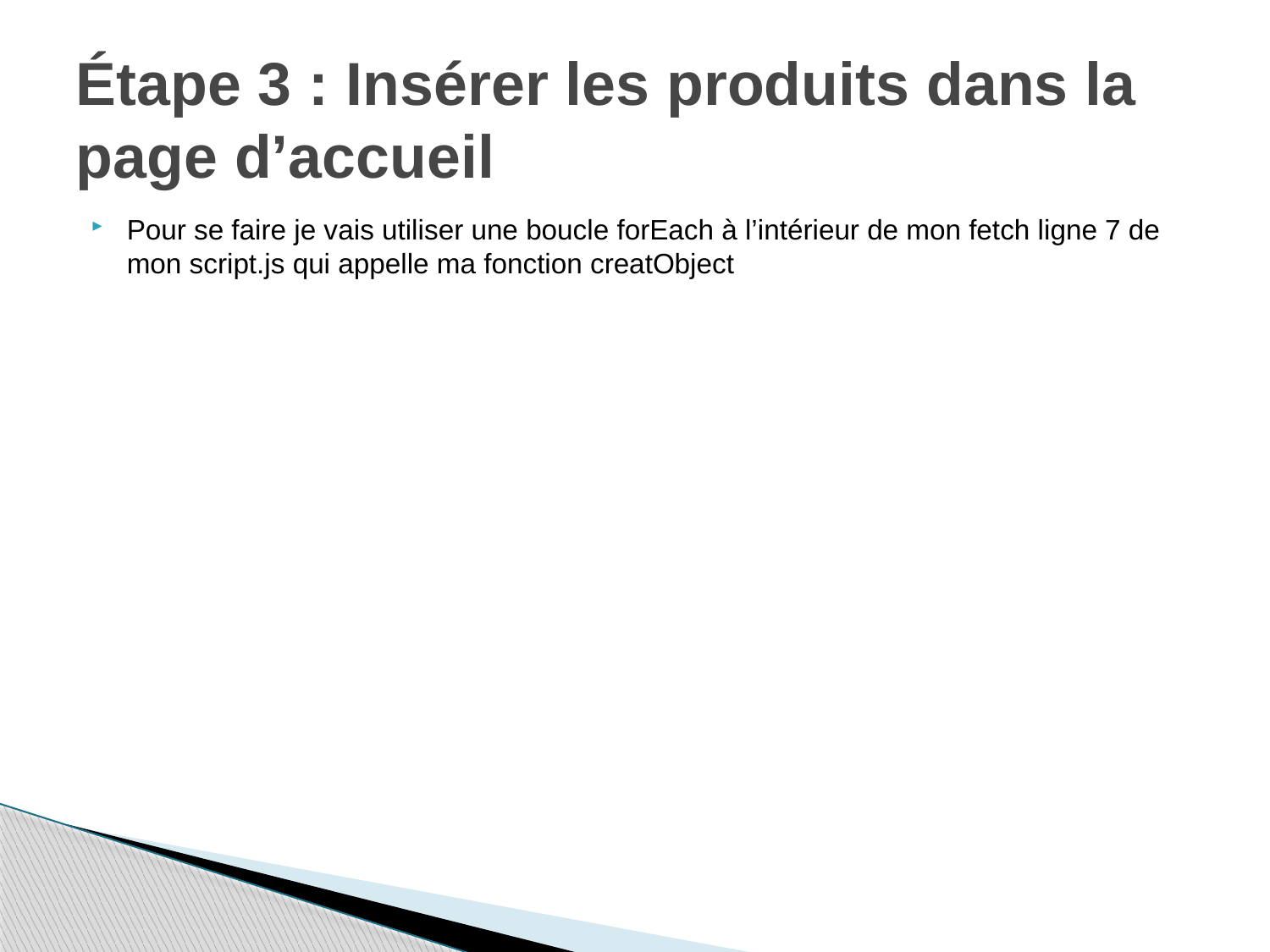

# Étape 3 : Insérer les produits dans la page d’accueil
Pour se faire je vais utiliser une boucle forEach à l’intérieur de mon fetch ligne 7 de mon script.js qui appelle ma fonction creatObject